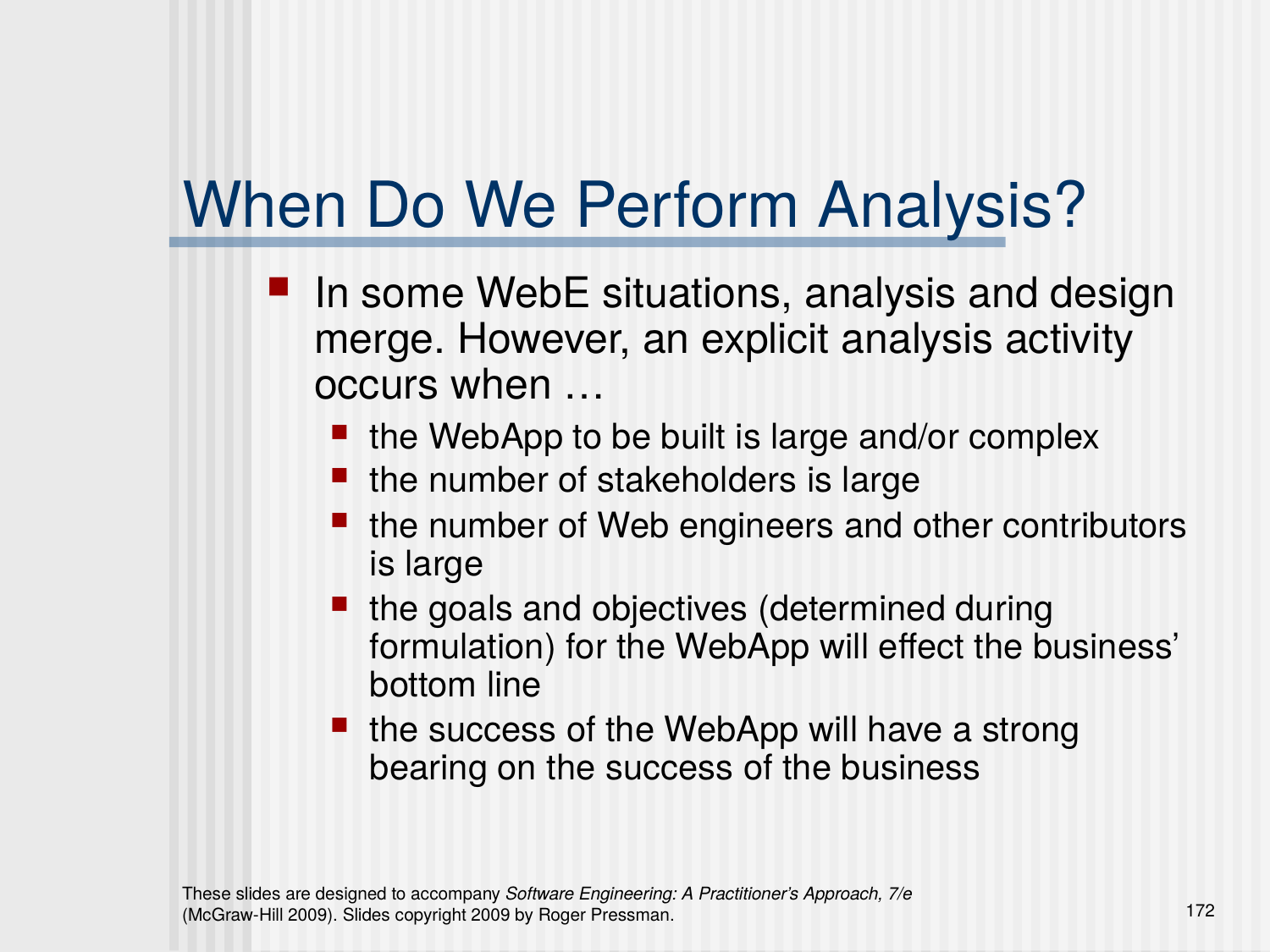

# When Do We Perform Analysis?
In some WebE situations, analysis and design merge. However, an explicit analysis activity occurs when …
the WebApp to be built is large and/or complex
the number of stakeholders is large
the number of Web engineers and other contributors is large
the goals and objectives (determined during formulation) for the WebApp will effect the business’ bottom line
the success of the WebApp will have a strong bearing on the success of the business
These slides are designed to accompany Software Engineering: A Practitioner’s Approach, 7/e (McGraw-Hill 2009). Slides copyright 2009 by Roger Pressman.
172